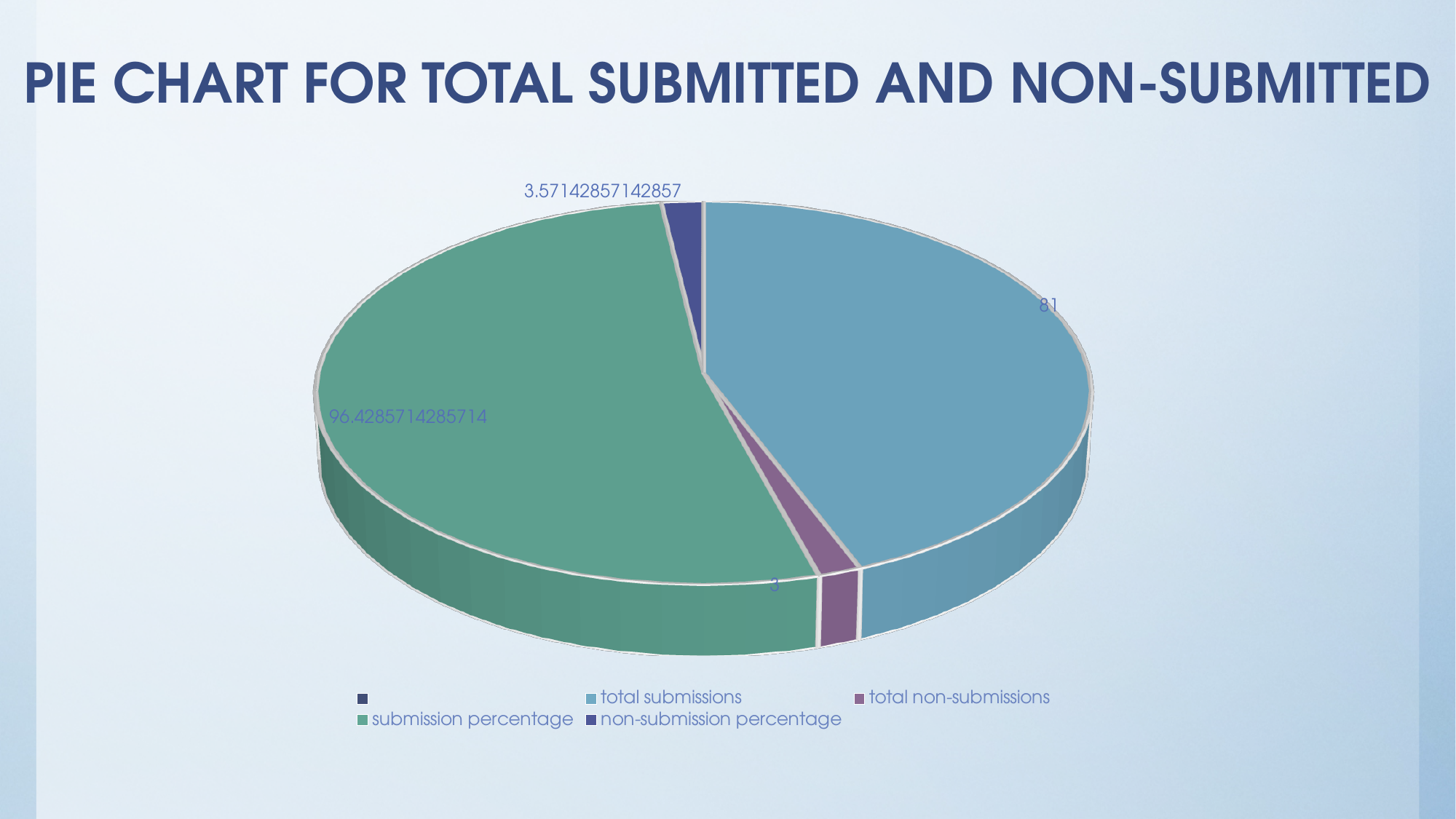

# PIE CHART FOR TOTAL SUBMITTED AND NON-SUBMITTED

[unsupported chart]